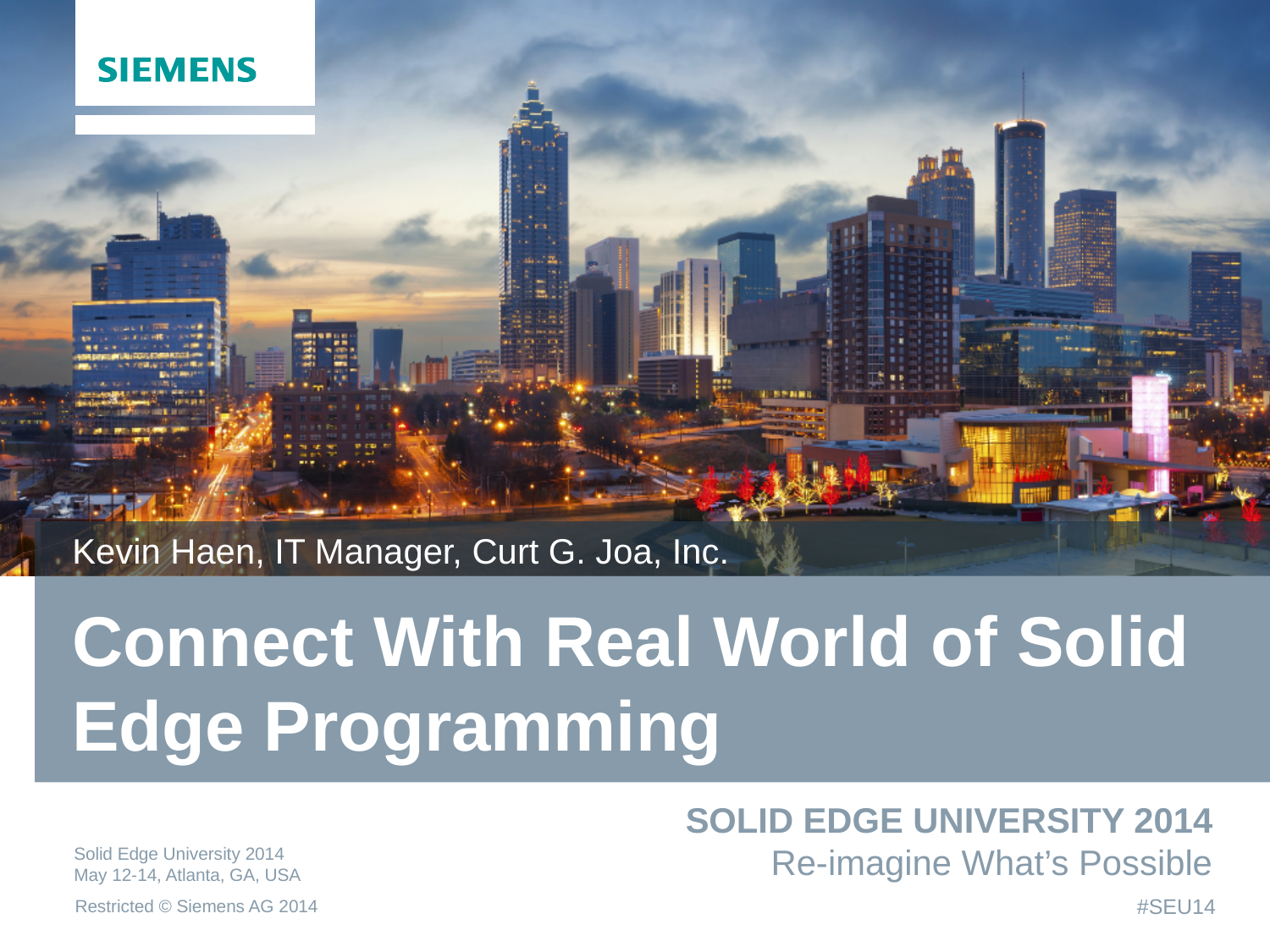

Kevin Haen, IT Manager, Curt G. Joa, Inc.
# Connect With Real World of Solid Edge Programming